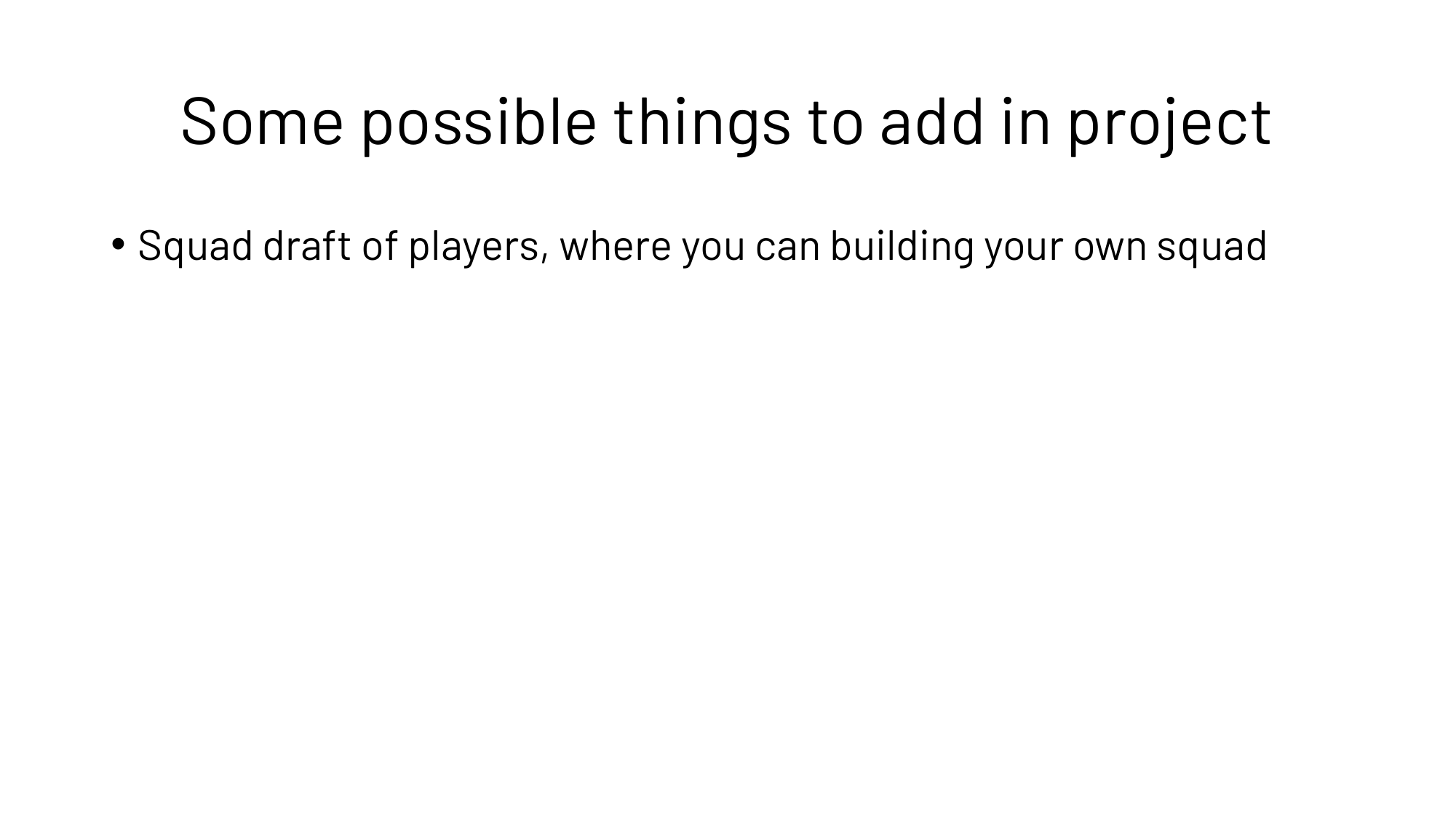

# Some possible things to add in project
Squad draft of players, where you can building your own squad